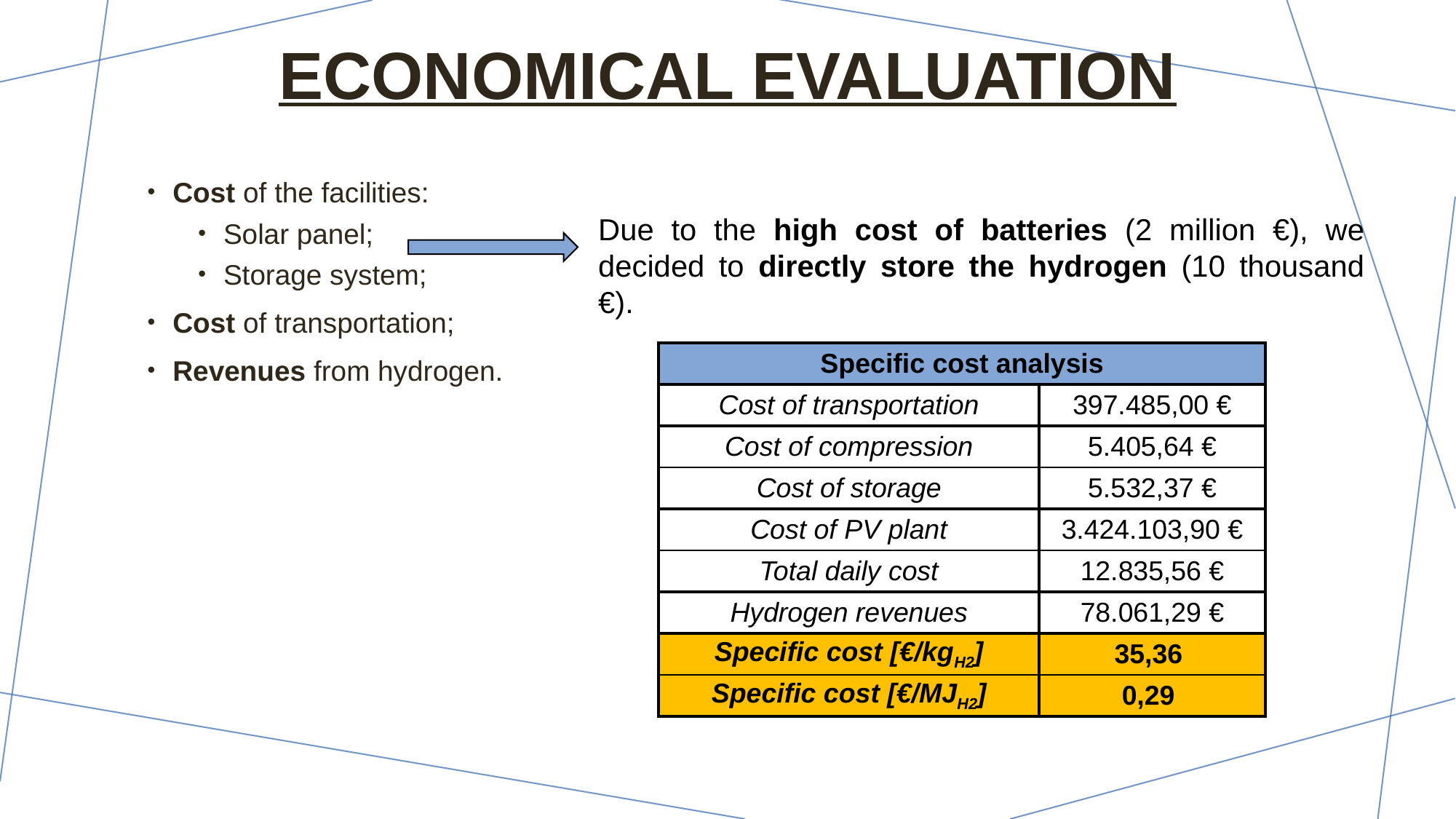

# Economical evaluation
Cost of the facilities:
Solar panel;
Storage system;
Cost of transportation;
Revenues from hydrogen.
Due to the high cost of batteries (2 million €), we decided to directly store the hydrogen (10 thousand €).

| Specific cost analysis |  |
| --- | --- |
| Cost of transportation | 397.485,00 € |
| Cost of compression | 5.405,64 € |
| Cost of storage | 5.532,37 € |
| Cost of PV plant | 3.424.103,90 € |
| Total daily cost | 12.835,56 € |
| Hydrogen revenues | 78.061,29 € |
| Specific cost [€/kgH2] | 35,36 |
| Specific cost [€/MJH2] | 0,29 |